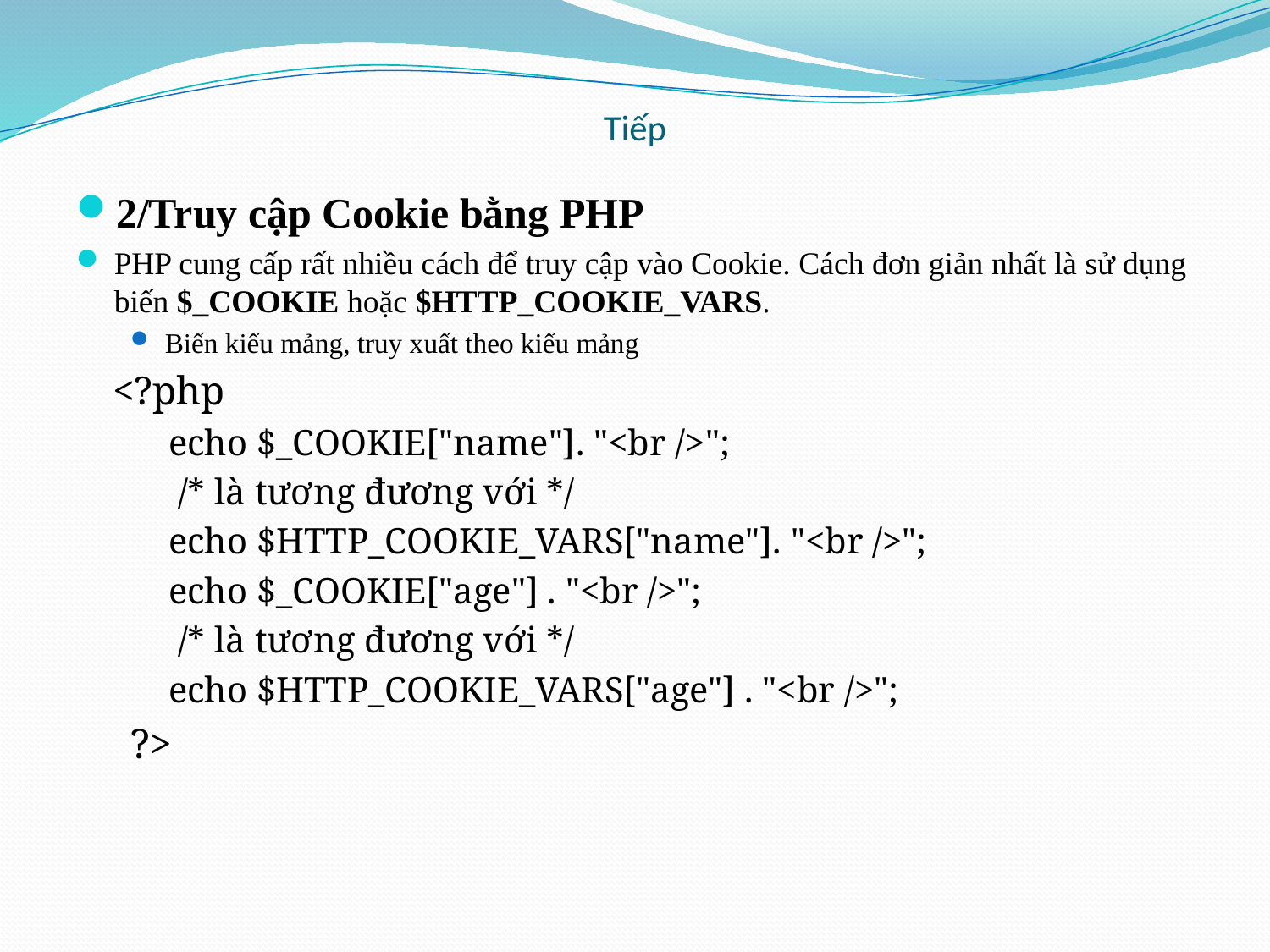

# Tiếp
2/Truy cập Cookie bằng PHP
PHP cung cấp rất nhiều cách để truy cập vào Cookie. Cách đơn giản nhất là sử dụng biến $_COOKIE hoặc $HTTP_COOKIE_VARS.
Biến kiểu mảng, truy xuất theo kiểu mảng
    <?php
echo $_COOKIE["name"]. "<br />";
 /* là tương đương với */
echo $HTTP_COOKIE_VARS["name"]. "<br />";
echo $_COOKIE["age"] . "<br />";
 /* là tương đương với */
echo $HTTP_COOKIE_VARS["age"] . "<br />";
?>